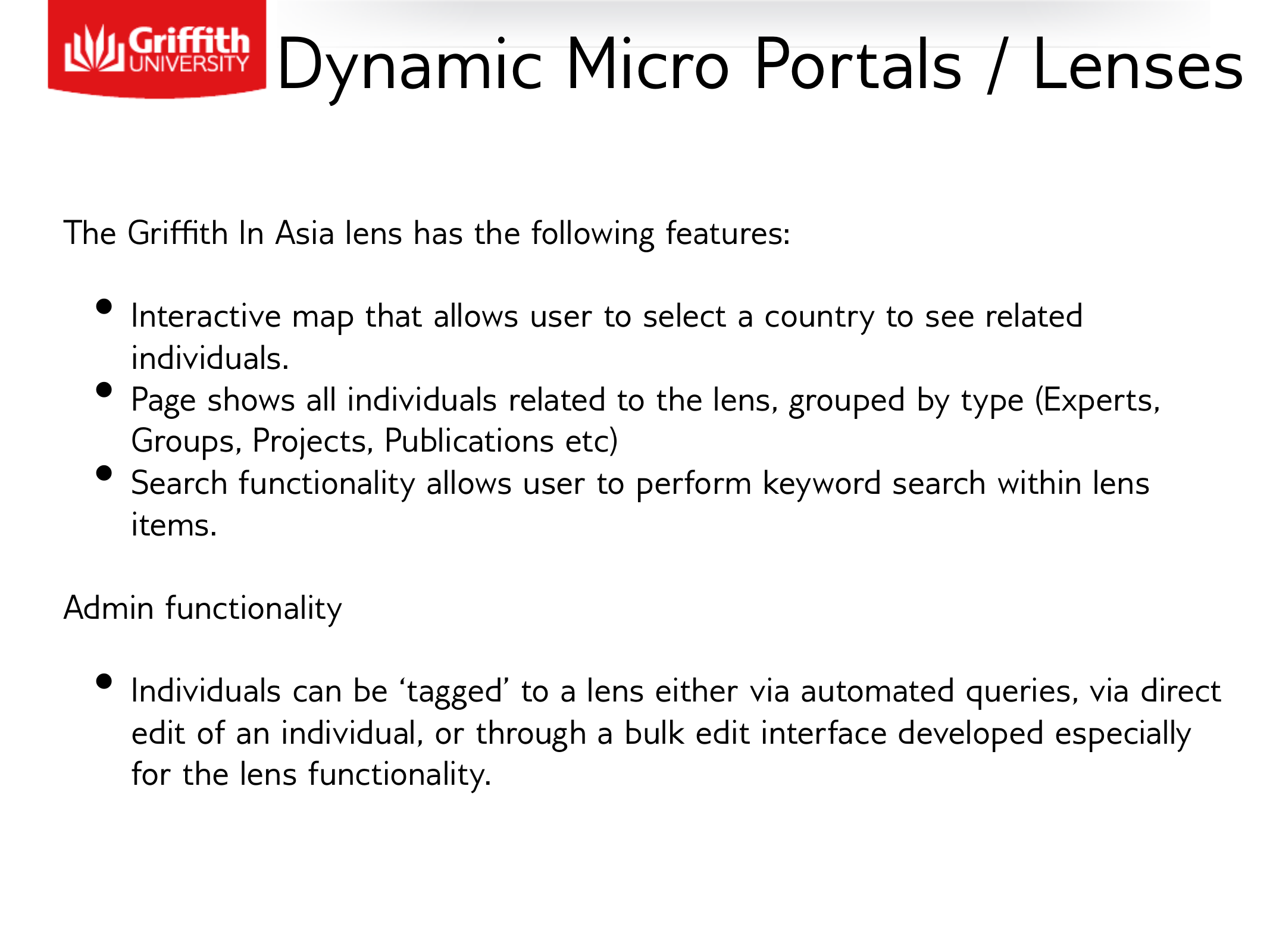

Dynamic Micro Portals / Lenses
The Griffith In Asia lens has the following features:

Interactive map that allows user to select a country to see related individuals.
Page shows all individuals related to the lens, grouped by type (Experts, Groups, Projects, Publications etc)
Search functionality allows user to perform keyword search within lens items.

Admin functionality

Individuals can be ‘tagged’ to a lens either via automated queries, via direct edit of an individual, or through a bulk edit interface developed especially for the lens functionality.